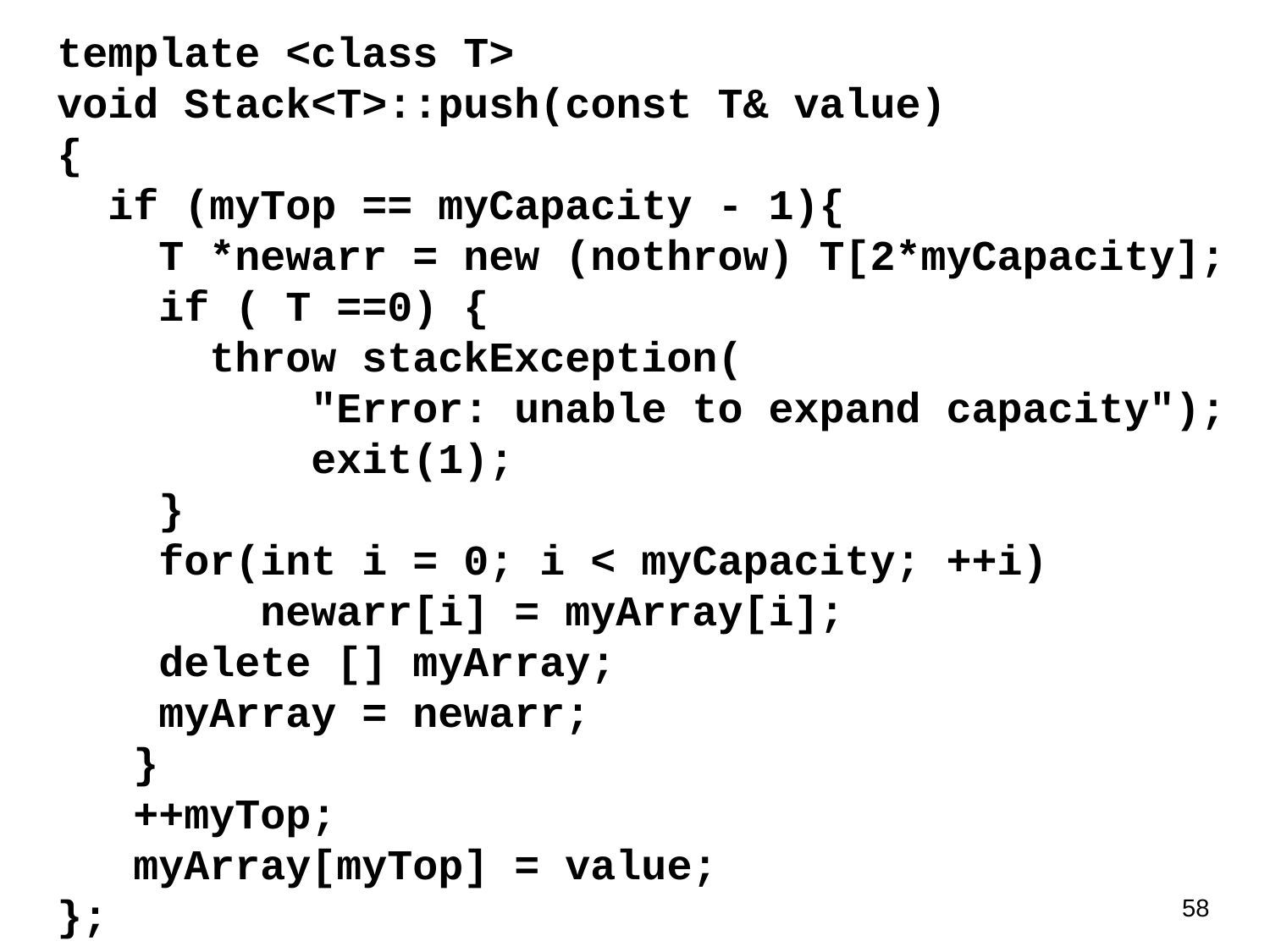

template <class T>
void Stack<T>::push(const T& value)
{
  if (myTop == myCapacity - 1){
    T *newarr = new (nothrow) T[2*myCapacity];
    if ( T ==0) {
      throw stackException(
          "Error: unable to expand capacity");
          exit(1);
    }
    for(int i = 0; i < myCapacity; ++i)
	   newarr[i] = myArray[i];
    delete [] myArray;
    myArray = newarr;
   }
   ++myTop;
   myArray[myTop] = value;
};
58